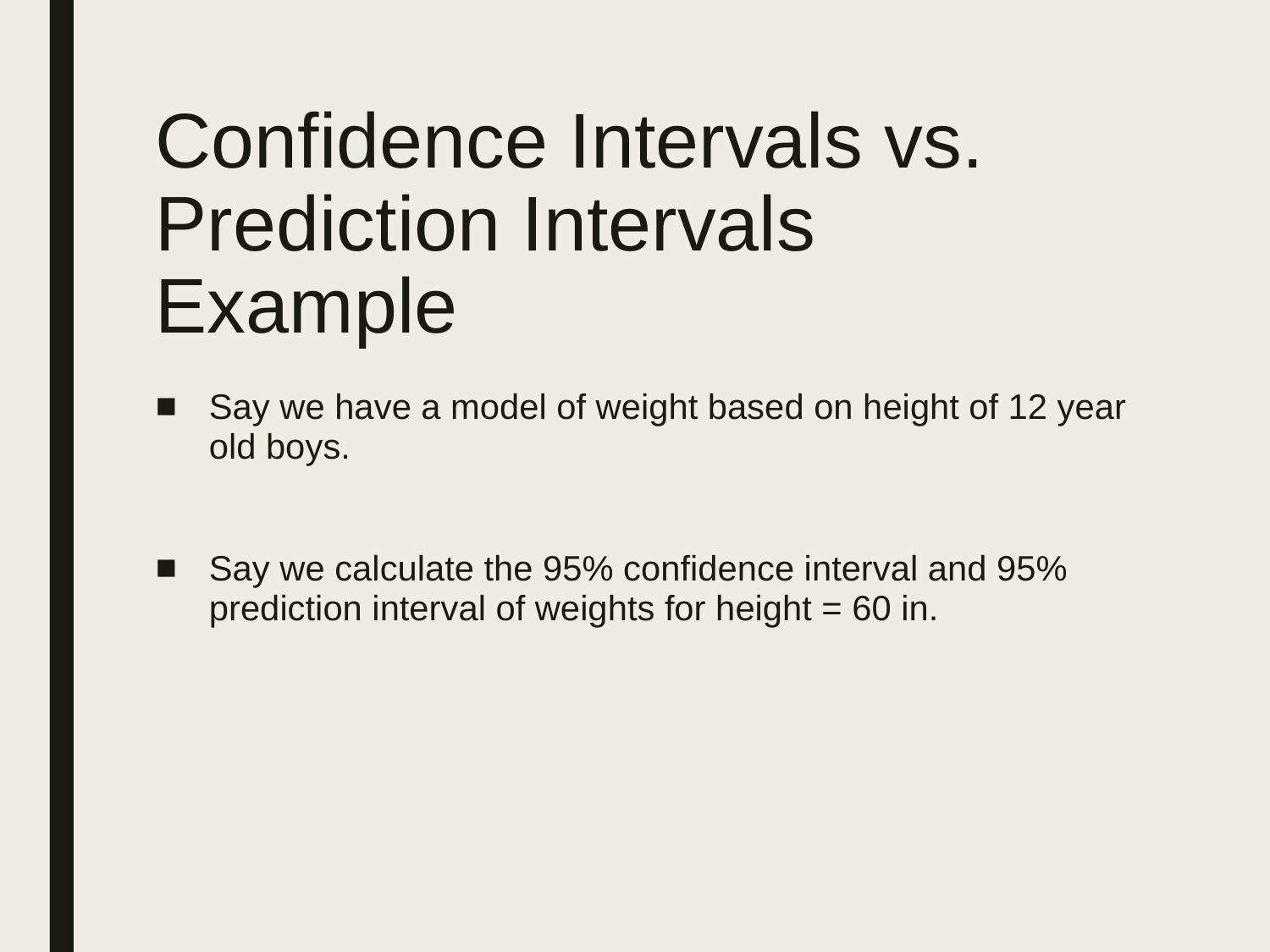

# Confidence Intervals vs. Prediction Intervals Example

Say we have a model of weight based on height of 12 year old boys.

Say we calculate the 95% confidence interval and 95% prediction interval of weights for height = 60 in.